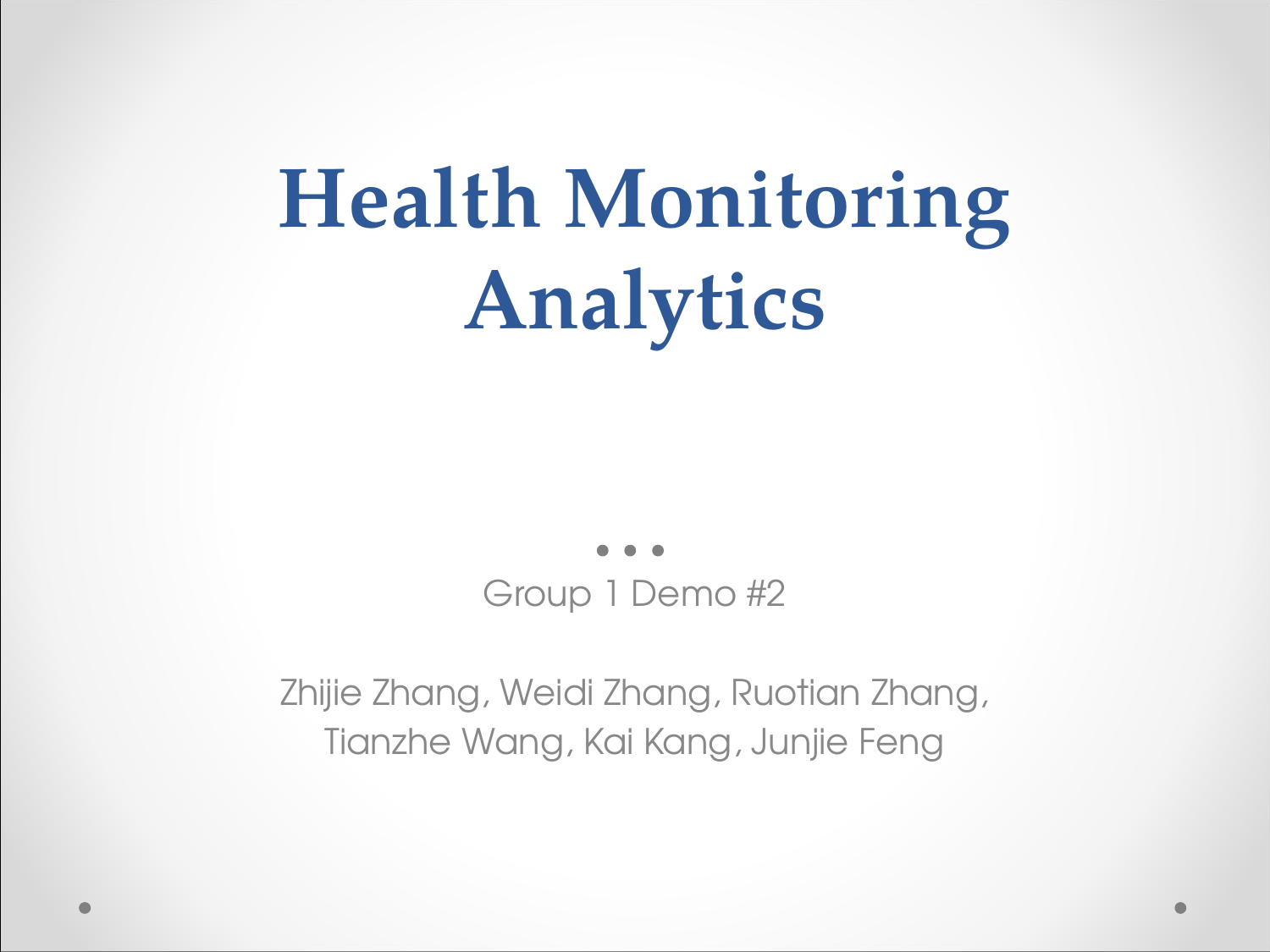

# Health Monitoring Analytics
Group 1 Demo #2

Zhijie Zhang, Weidi Zhang, Ruotian Zhang,
Tianzhe Wang, Kai Kang, Junjie Feng